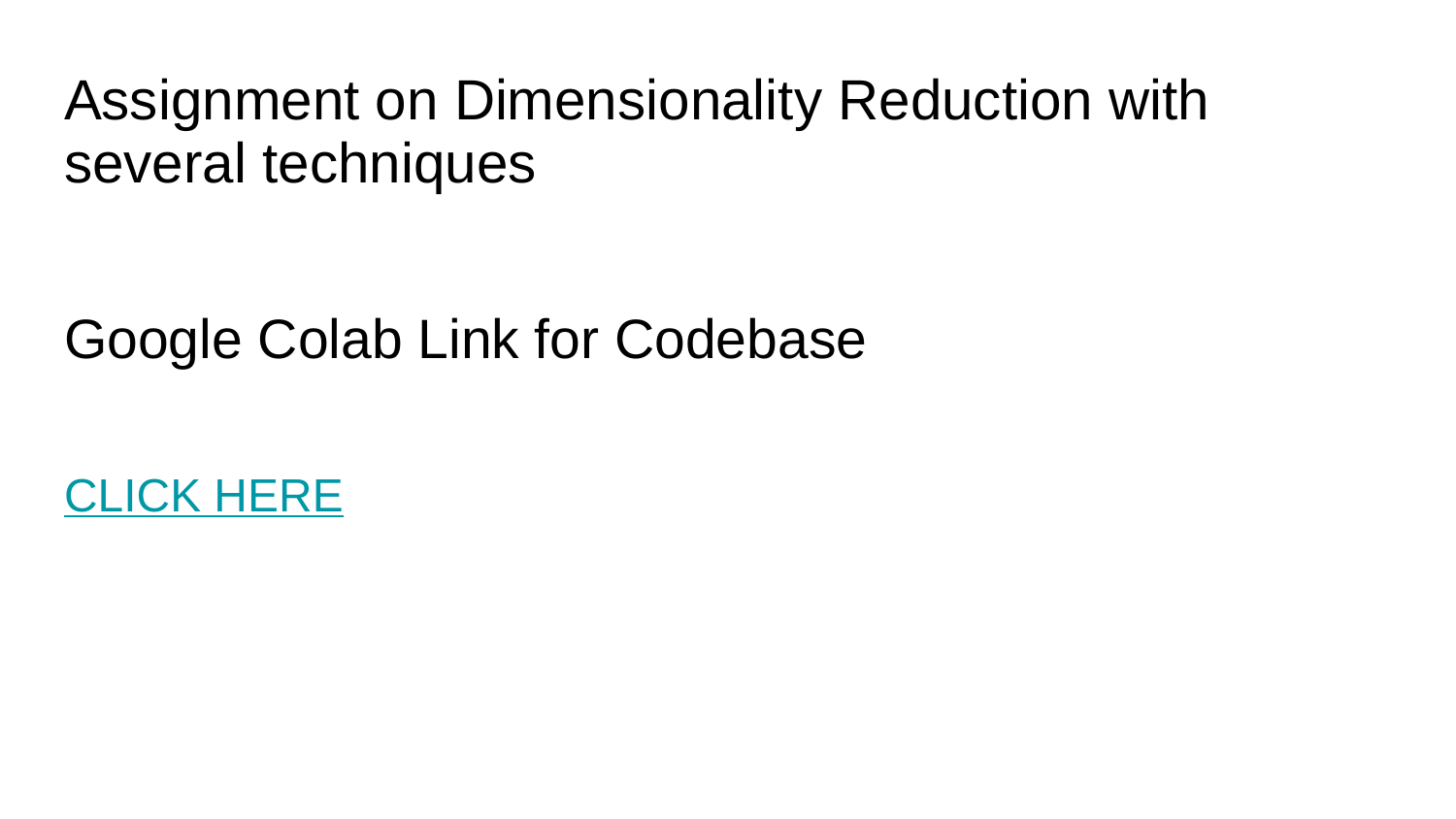

Assignment on Dimensionality Reduction with several techniques
# Google Colab Link for Codebase
CLICK HERE